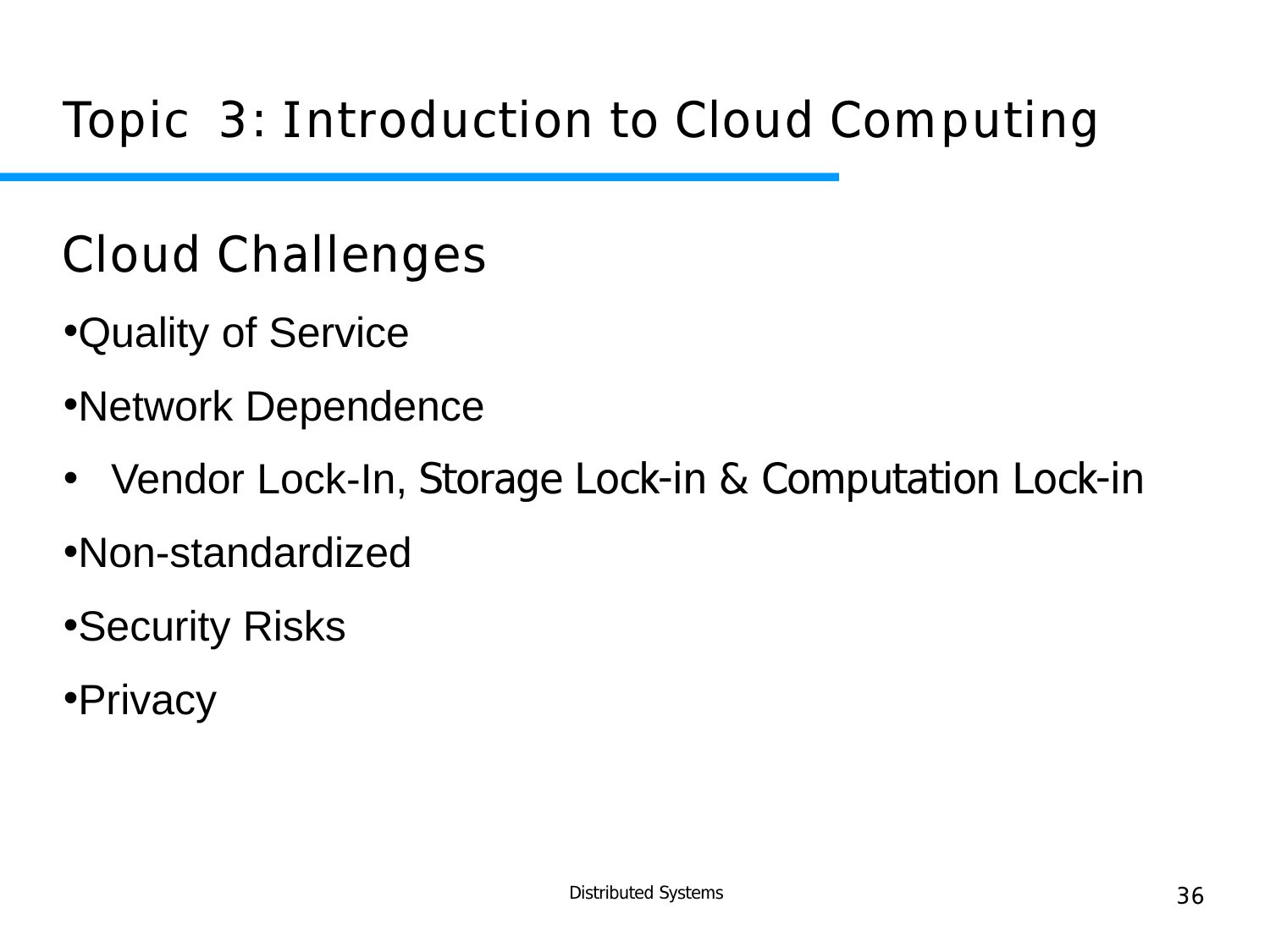

# Topic  3: Introduction to Cloud Computing
Cloud Challenges
Quality of Service
Network Dependence
Vendor Lock-In, Storage Lock-in & Computation Lock-in
Non-standardized
Security Risks
Privacy

Distributed Systems
36